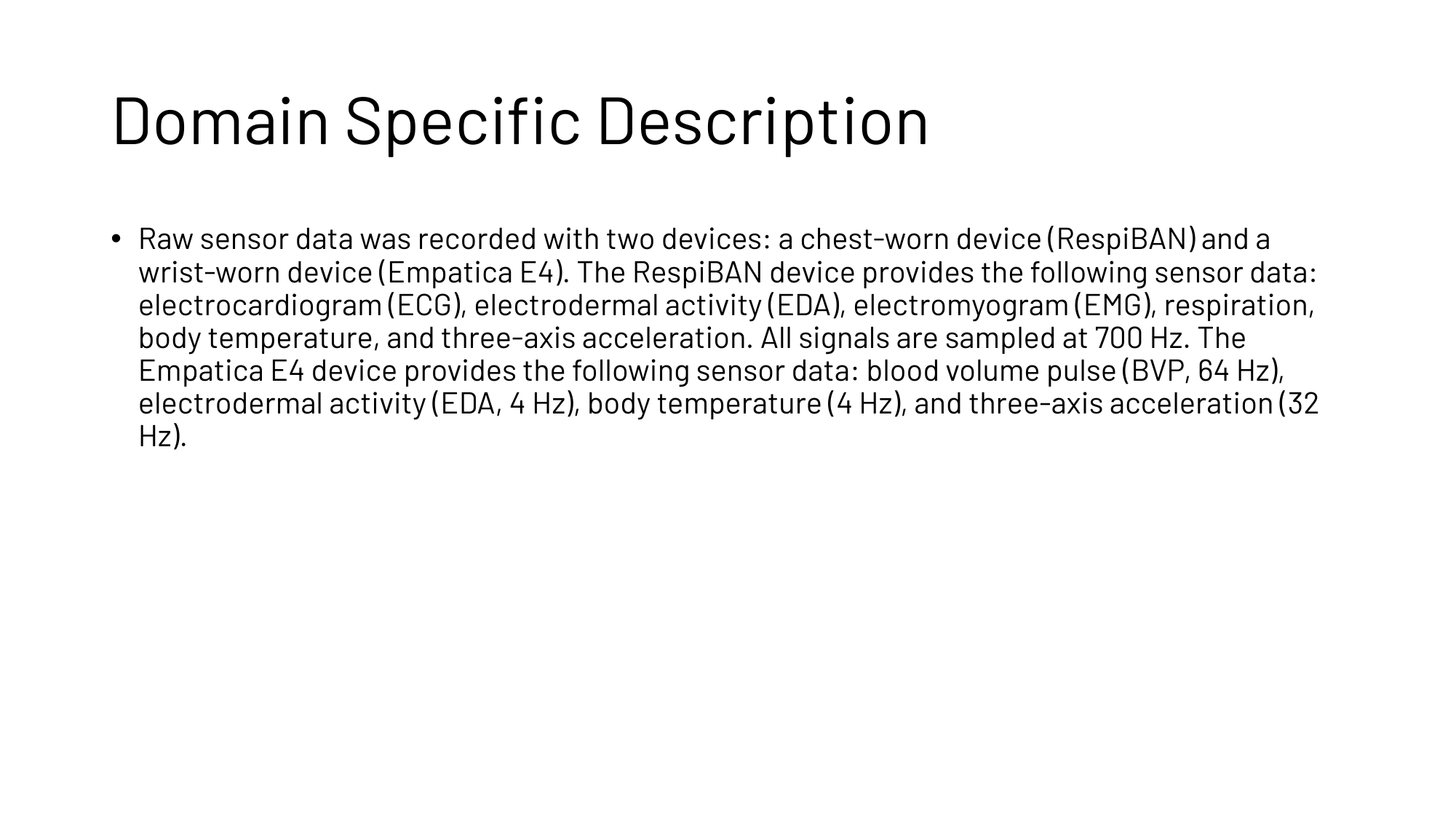

# Domain Specific Description
Raw sensor data was recorded with two devices: a chest-worn device (RespiBAN) and a wrist-worn device (Empatica E4). The RespiBAN device provides the following sensor data: electrocardiogram (ECG), electrodermal activity (EDA), electromyogram (EMG), respiration, body temperature, and three-axis acceleration. All signals are sampled at 700 Hz. The Empatica E4 device provides the following sensor data: blood volume pulse (BVP, 64 Hz), electrodermal activity (EDA, 4 Hz), body temperature (4 Hz), and three-axis acceleration (32 Hz).